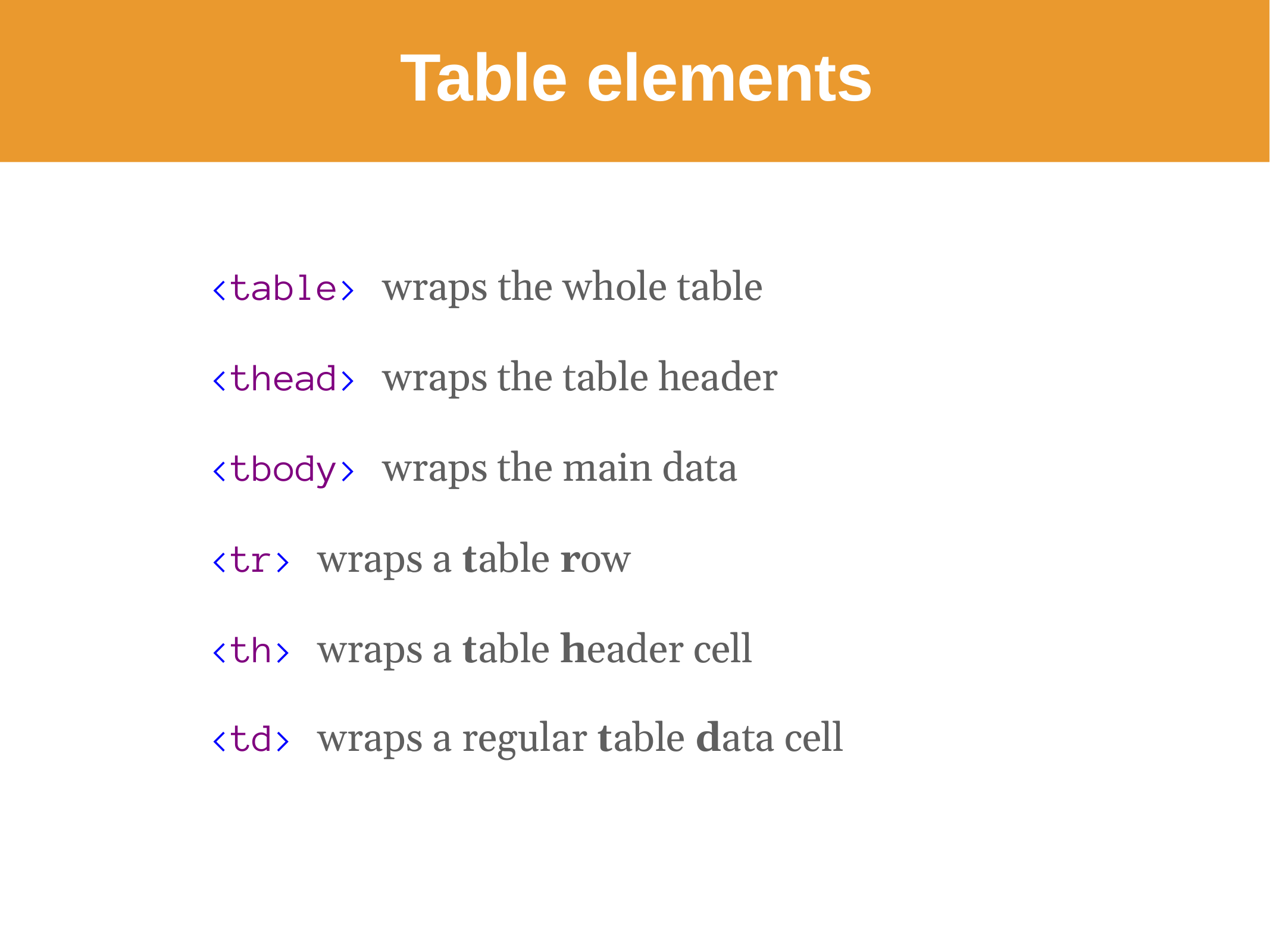

Table elements
# TABLE ELEMENTS
<table> wraps the whole table
<thead> wraps the table header
<tbody> wraps the main data
<tr> wraps a table row
<th> wraps a table header cell
<td> wraps a regular table data cell